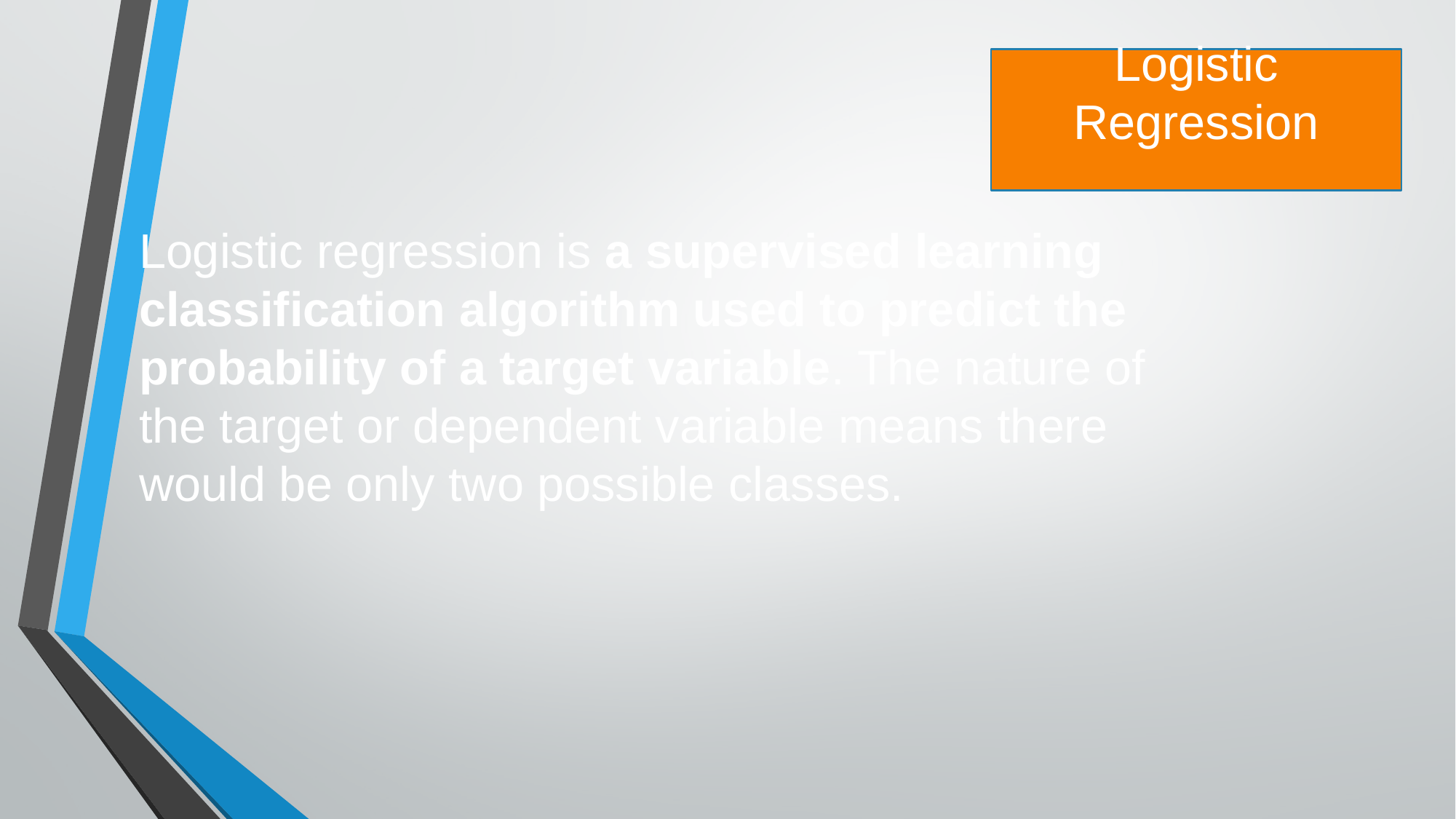

Logistic Regression

Logistic regression is a supervised learning classification algorithm used to predict the probability of a target variable. The nature of the target or dependent variable means there would be only two possible classes.